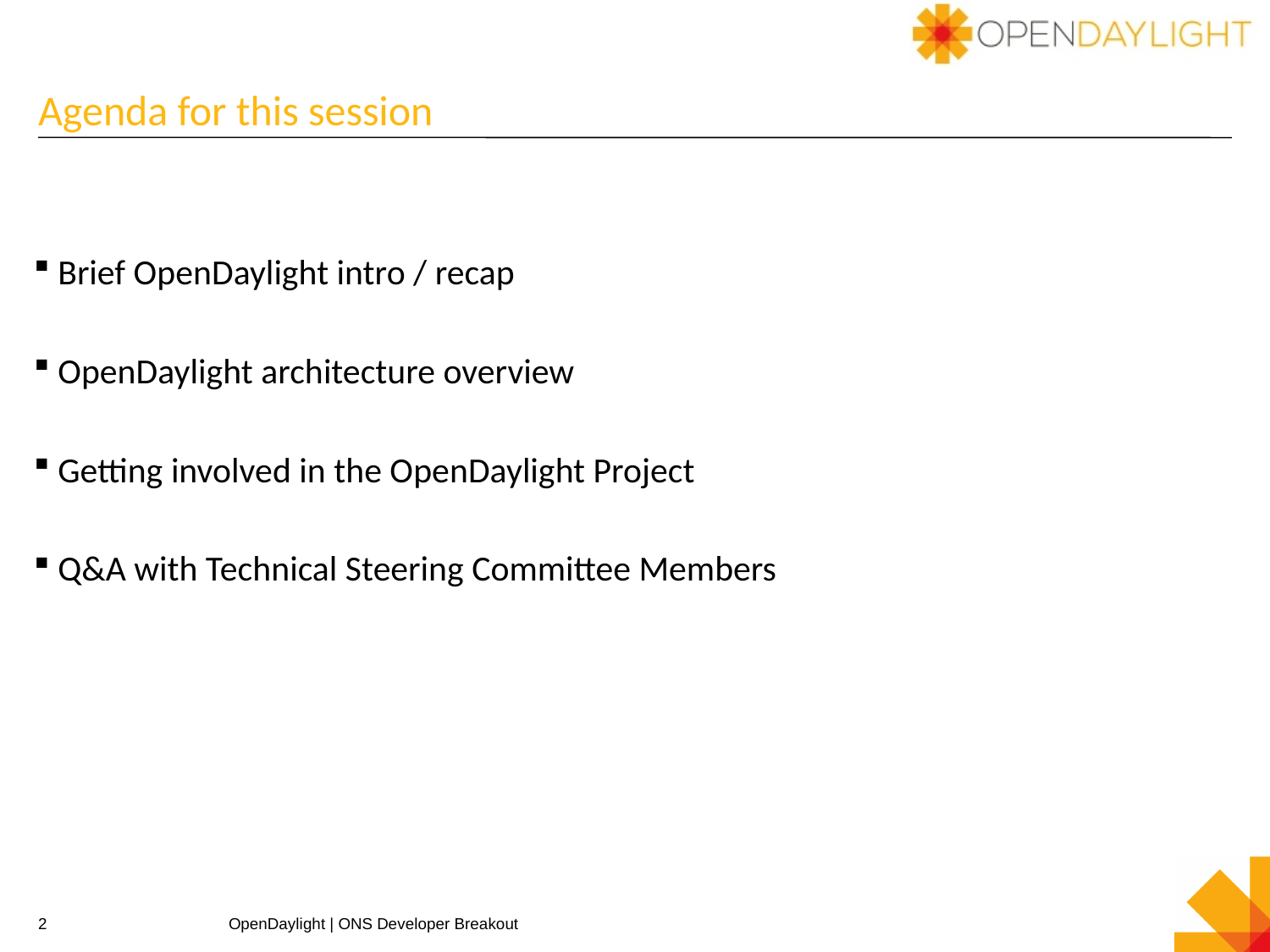

# Agenda for this session
Brief OpenDaylight intro / recap

OpenDaylight architecture overview

Getting involved in the OpenDaylight Project

Q&A with Technical Steering Committee Members
2
OpenDaylight | ONS Developer Breakout